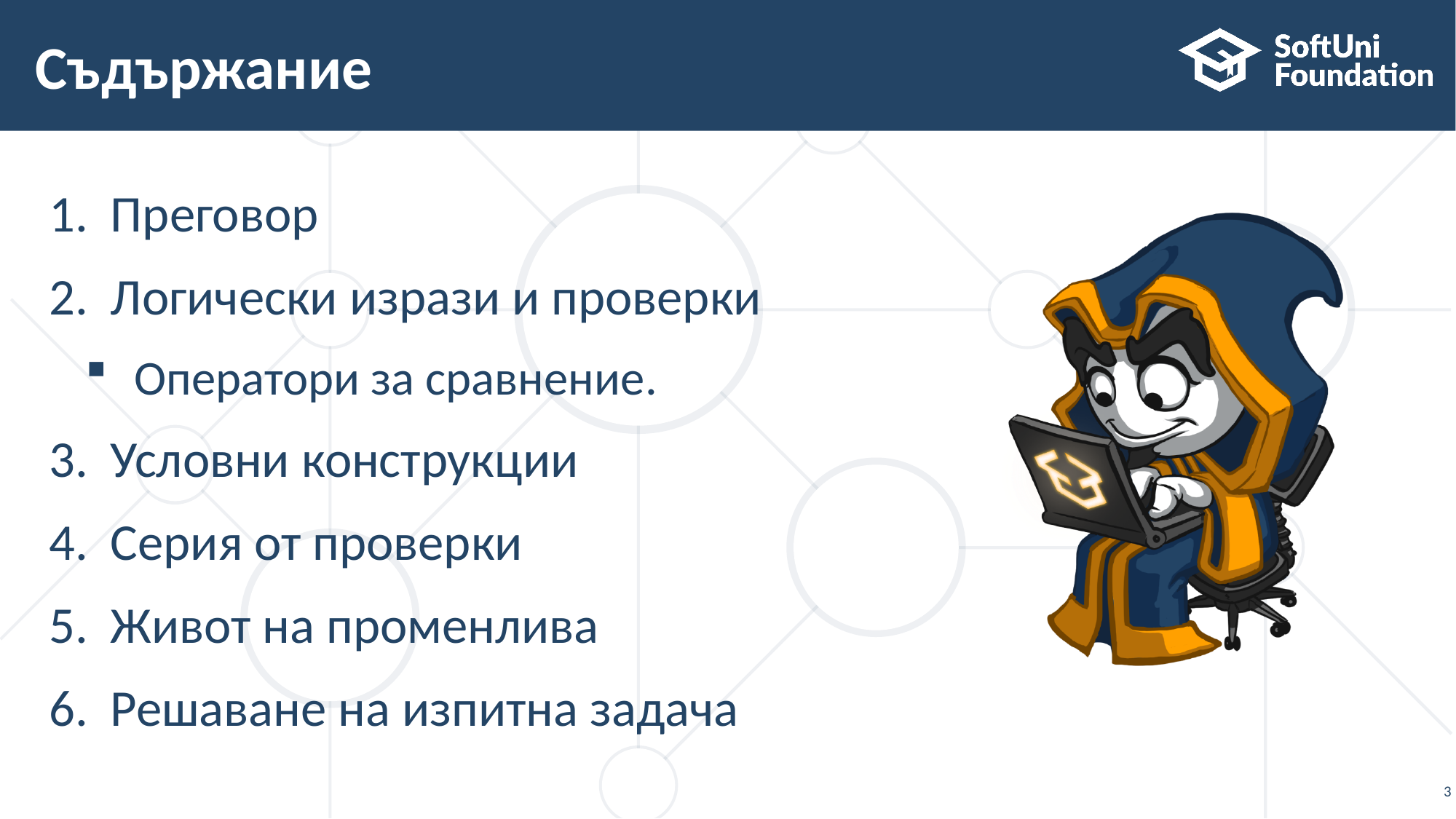

# Съдържание
Преговор
Логически изрази и проверки
Оператори за сравнение.
Условни конструкции
Серия от проверки
Живот на променлива
Решаване на изпитна задача

3